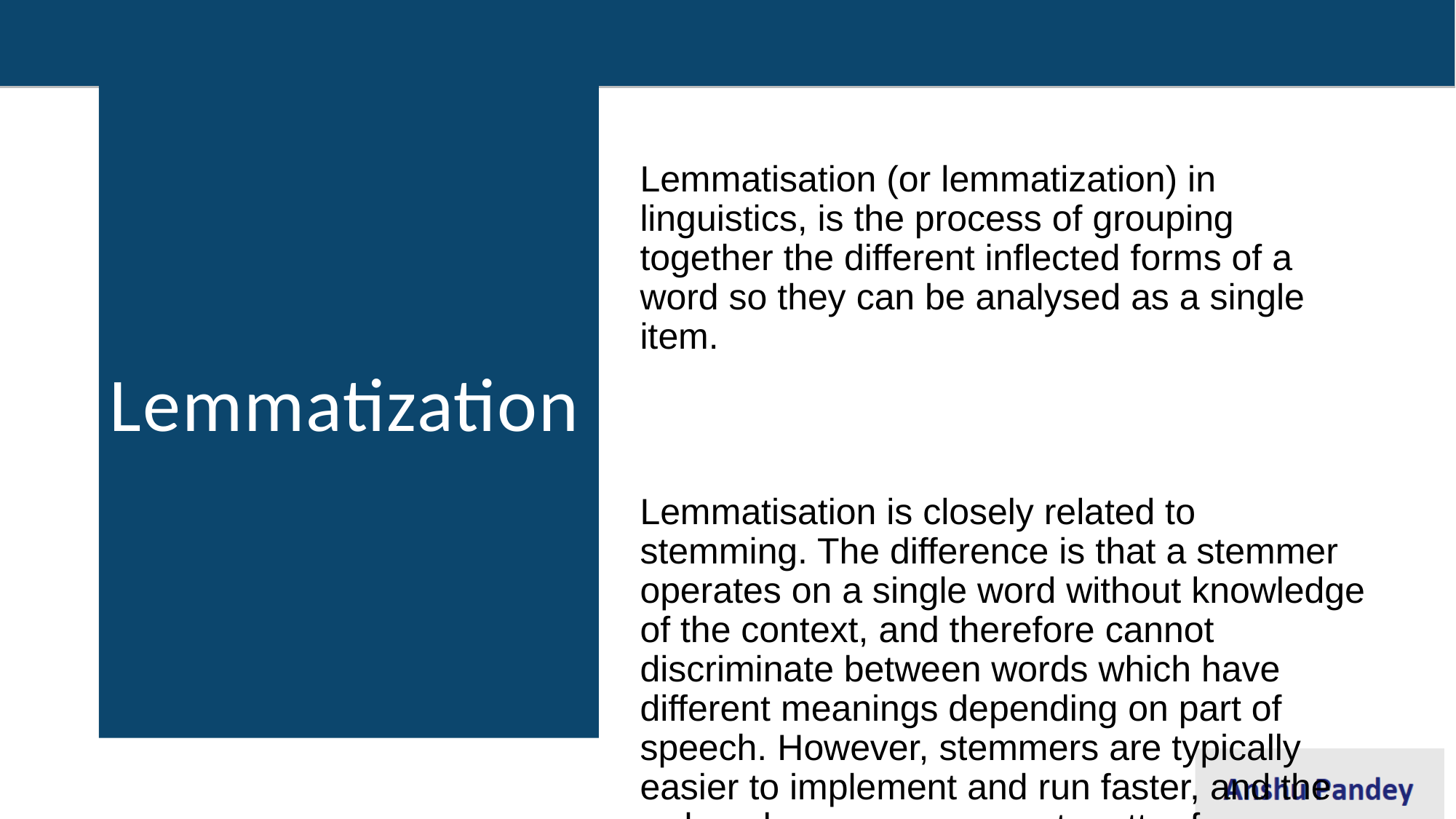

# Lemmatization
Lemmatisation (or lemmatization) in linguistics, is the process of grouping together the different inflected forms of a word so they can be analysed as a single item.
Lemmatisation is closely related to stemming. The difference is that a stemmer operates on a single word without knowledge of the context, and therefore cannot discriminate between words which have different meanings depending on part of speech. However, stemmers are typically easier to implement and run faster, and the reduced accuracy may not matter for some applications.